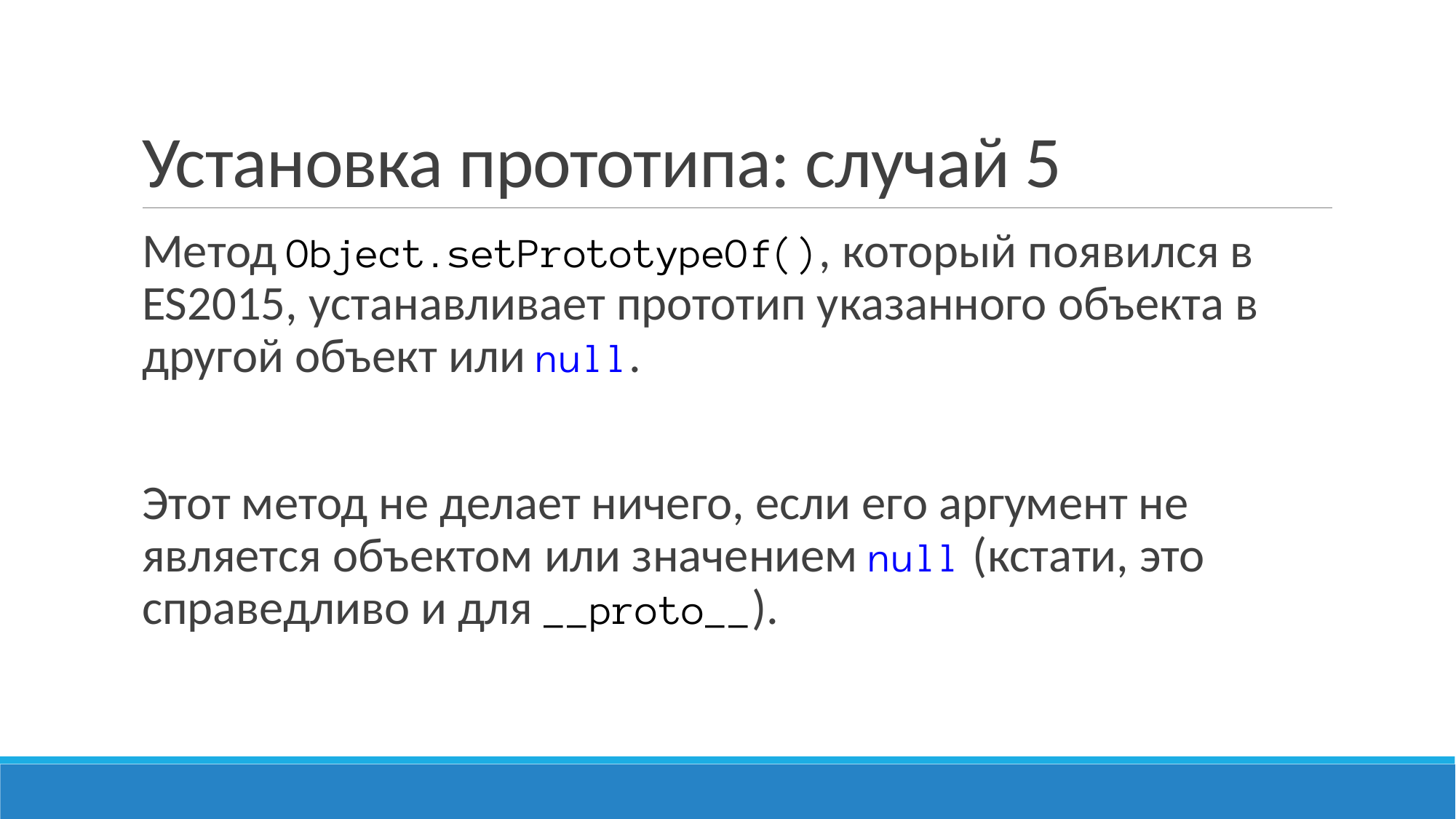

# Установка прототипа: случай 5
Метод Object.setPrototypeOf(), который появился в ES2015, устанавливает прототип указанного объекта в другой объект или null.

Этот метод не делает ничего, если его аргумент не является объектом или значением null (кстати, это справедливо и для __proto__).